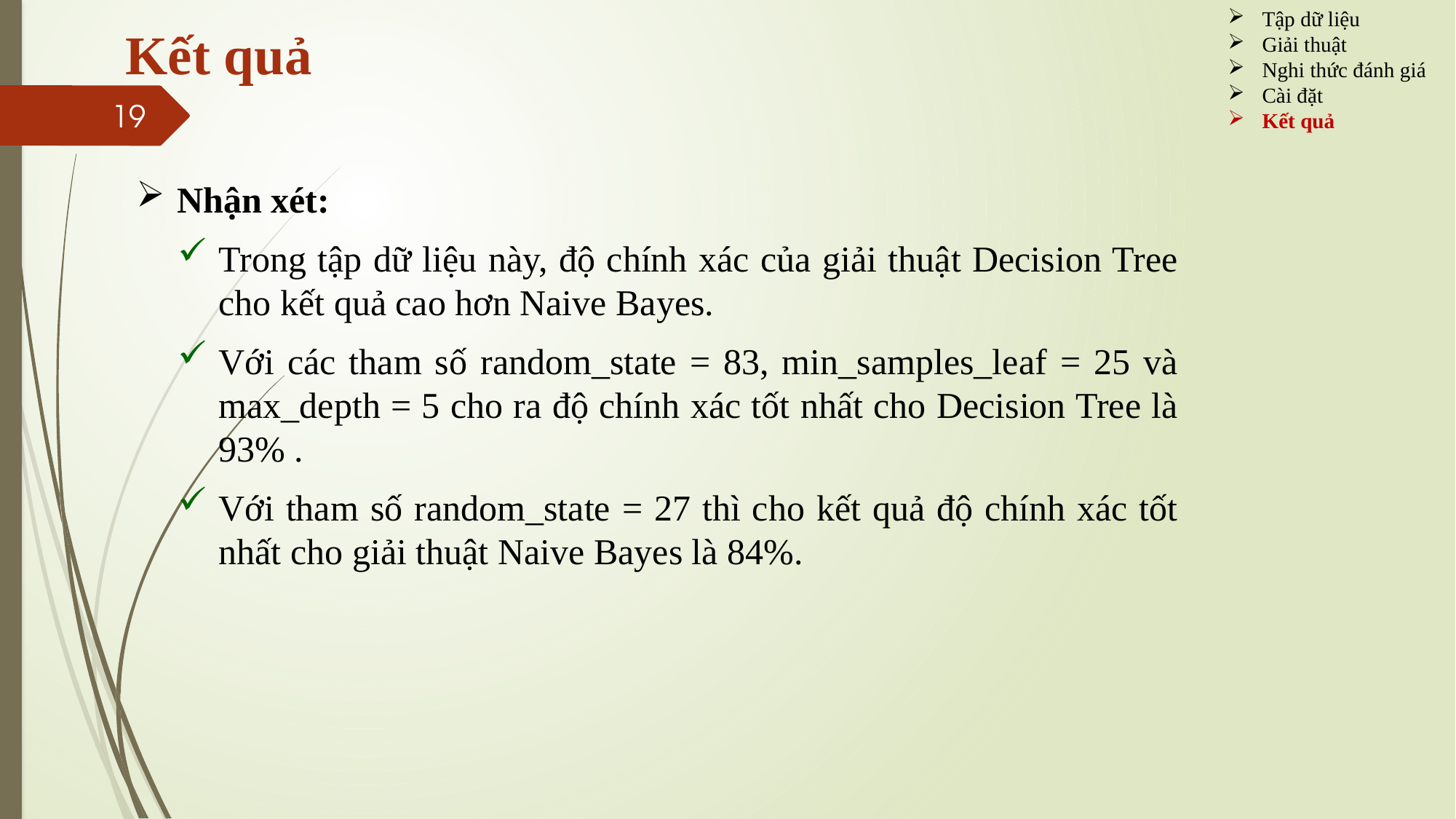

Tập dữ liệu
Giải thuật
Nghi thức đánh giá
Cài đặt
Kết quả

# Kết quả
19
Nhận xét:
Trong tập dữ liệu này, độ chính xác của giải thuật Decision Tree cho kết quả cao hơn Naive Bayes.
Với các tham số random_state = 83, min_samples_leaf = 25 và max_depth = 5 cho ra độ chính xác tốt nhất cho Decision Tree là 93% .
Với tham số random_state = 27 thì cho kết quả độ chính xác tốt nhất cho giải thuật Naive Bayes là 84%.